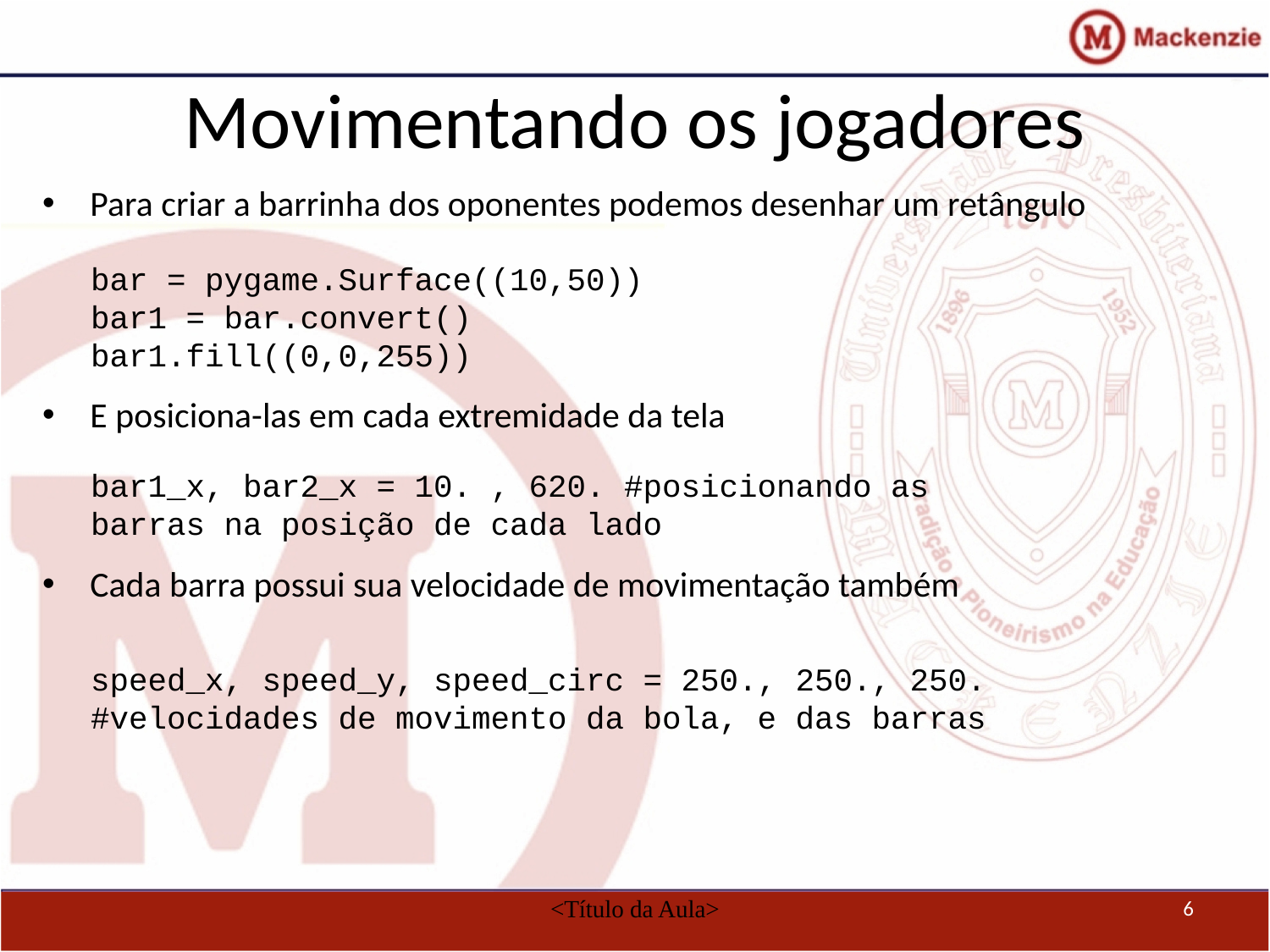

# Movimentando os jogadores
Para criar a barrinha dos oponentes podemos desenhar um retângulo

E posiciona-las em cada extremidade da tela

Cada barra possui sua velocidade de movimentação também
bar = pygame.Surface((10,50))
bar1 = bar.convert()
bar1.fill((0,0,255))
bar1_x, bar2_x = 10. , 620. #posicionando as barras na posição de cada lado
speed_x, speed_y, speed_circ = 250., 250., 250. #velocidades de movimento da bola, e das barras
<Título da Aula>
6